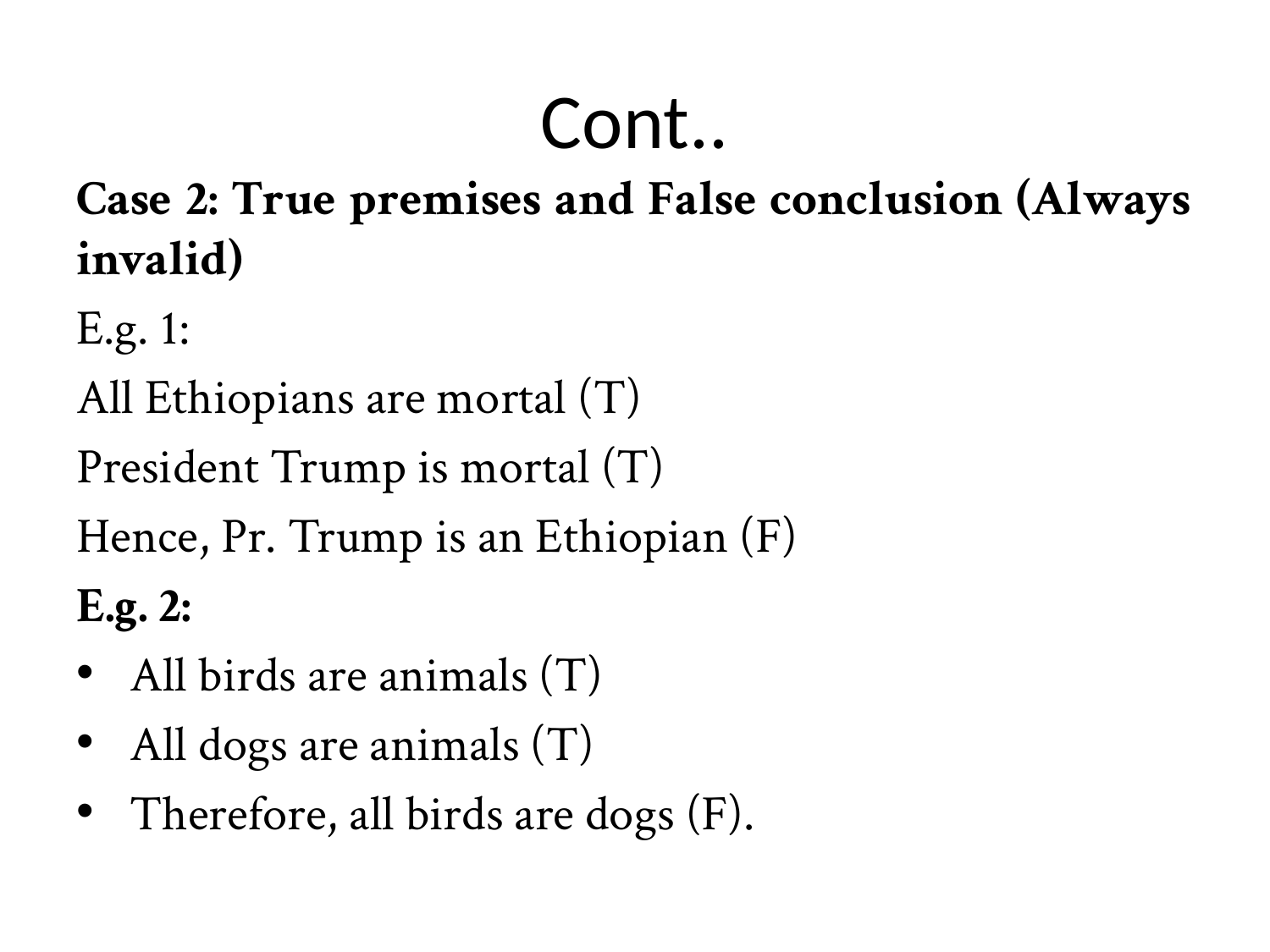

# Cont..
Case 2: True premises and False conclusion (Always invalid)
E.g. 1:
All Ethiopians are mortal (T)
President Trump is mortal (T)
Hence, Pr. Trump is an Ethiopian (F)
E.g. 2:
All birds are animals (T)
All dogs are animals (T)
Therefore, all birds are dogs (F).